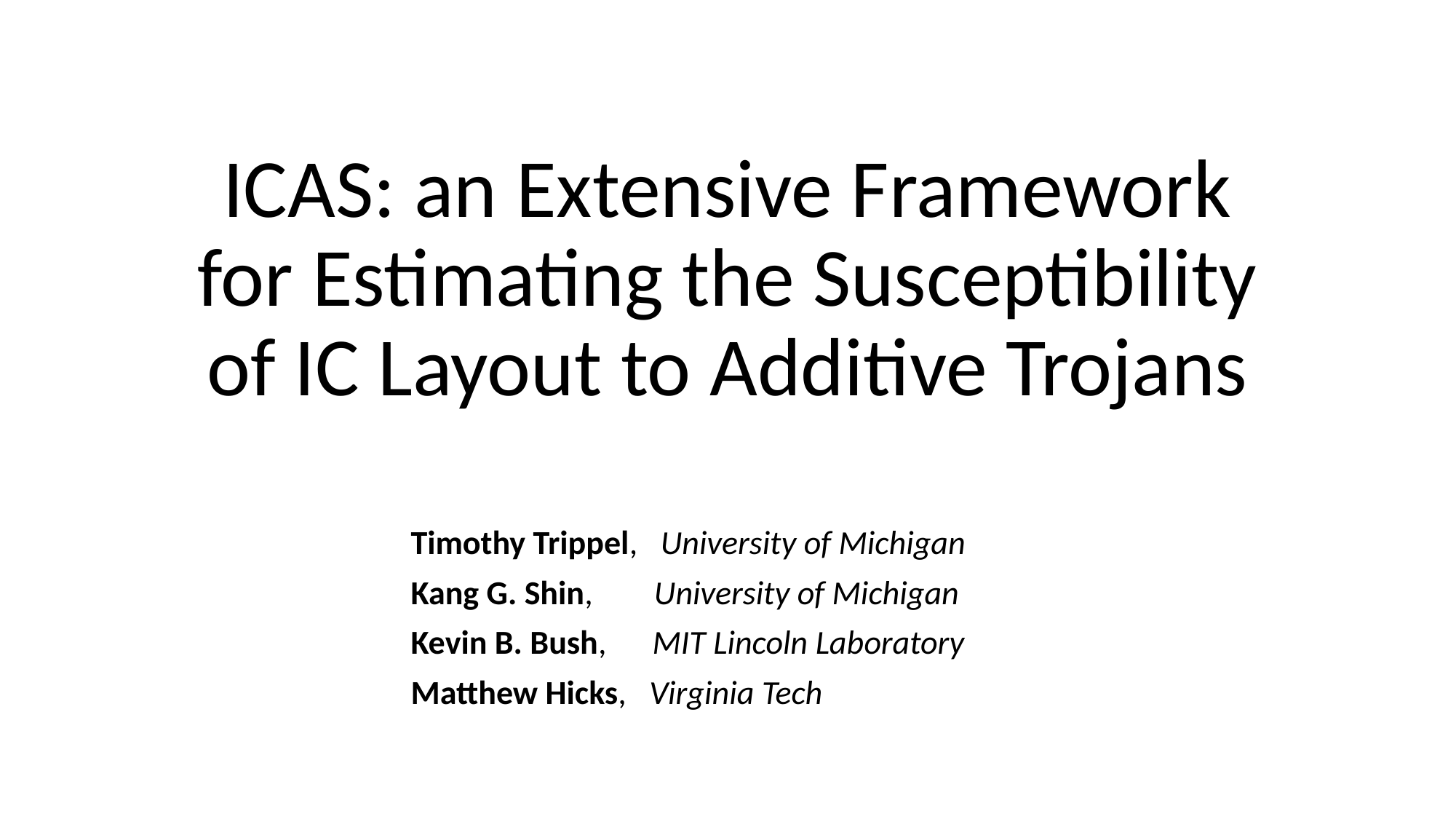

# ICAS: an Extensive Framework for Estimating the Susceptibility of IC Layout to Additive Trojans
Timothy Trippel,   University of Michigan
Kang G. Shin,        University of Michigan
Kevin B. Bush,      MIT Lincoln Laboratory
Matthew Hicks,   Virginia Tech